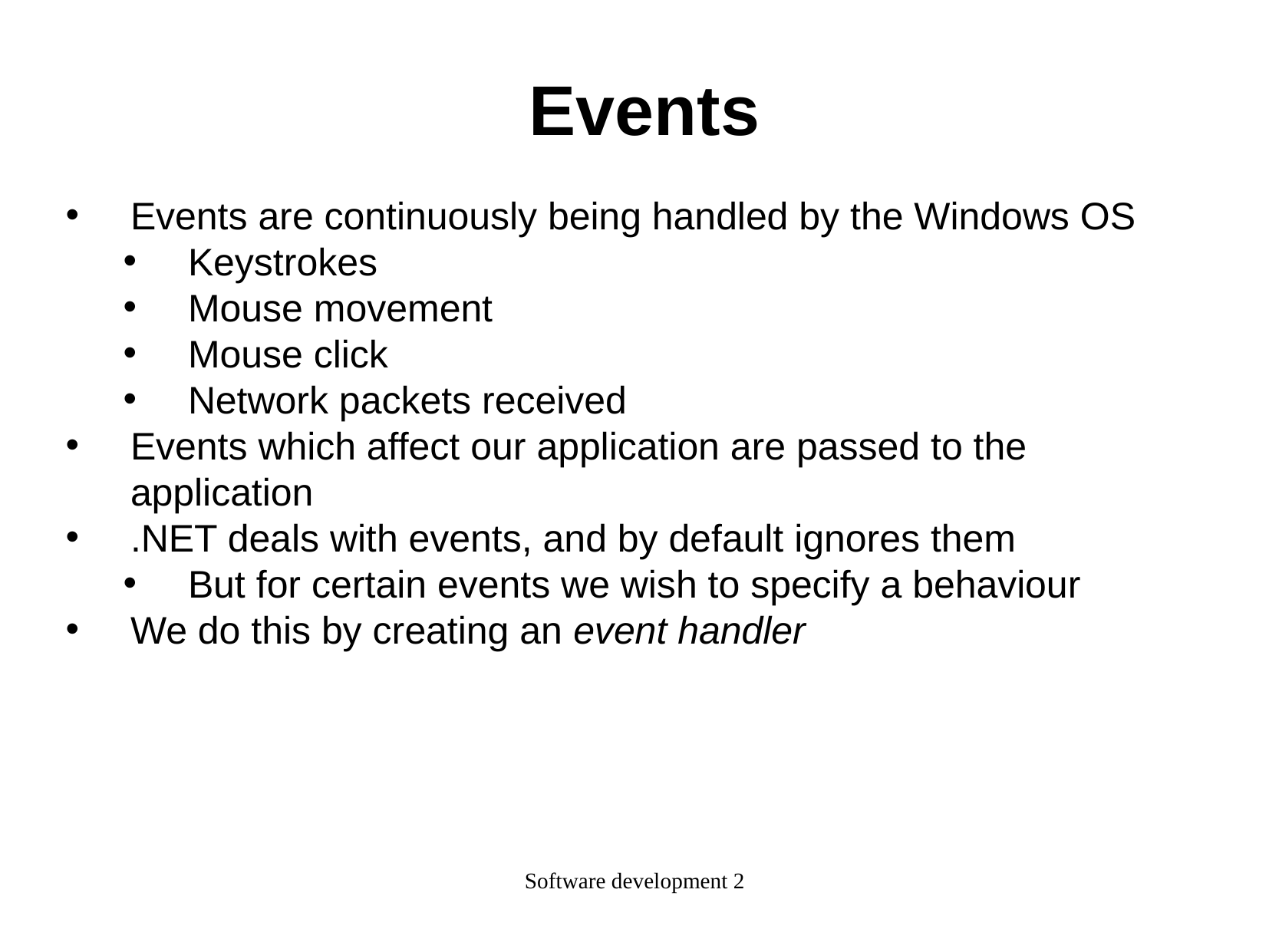

Events
Events are continuously being handled by the Windows OS
Keystrokes
Mouse movement
Mouse click
Network packets received
Events which affect our application are passed to the application
.NET deals with events, and by default ignores them
But for certain events we wish to specify a behaviour
We do this by creating an event handler

Software development 2